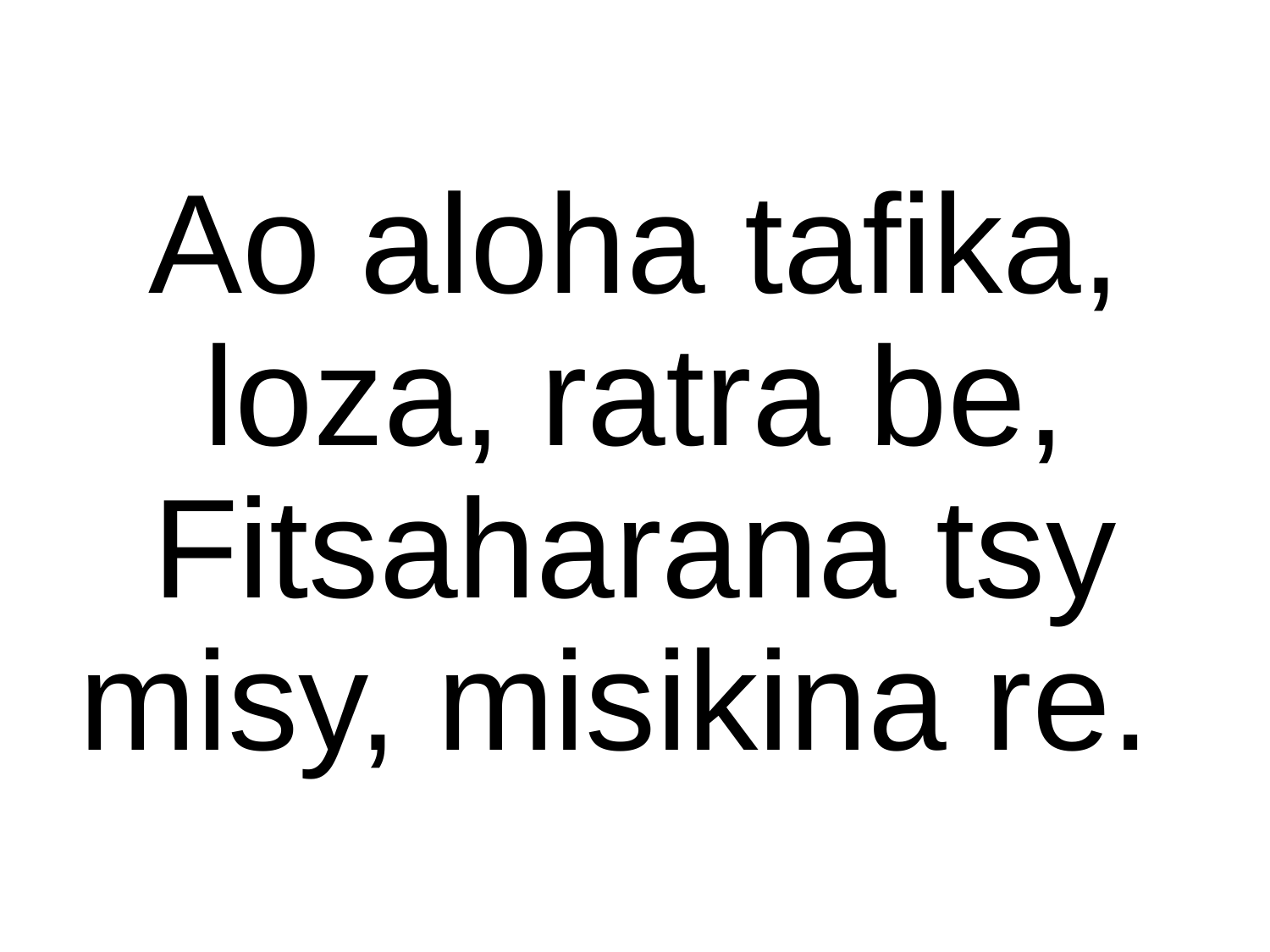

Ao aloha tafika, loza, ratra be,
Fitsaharana tsy misy, misikina re.